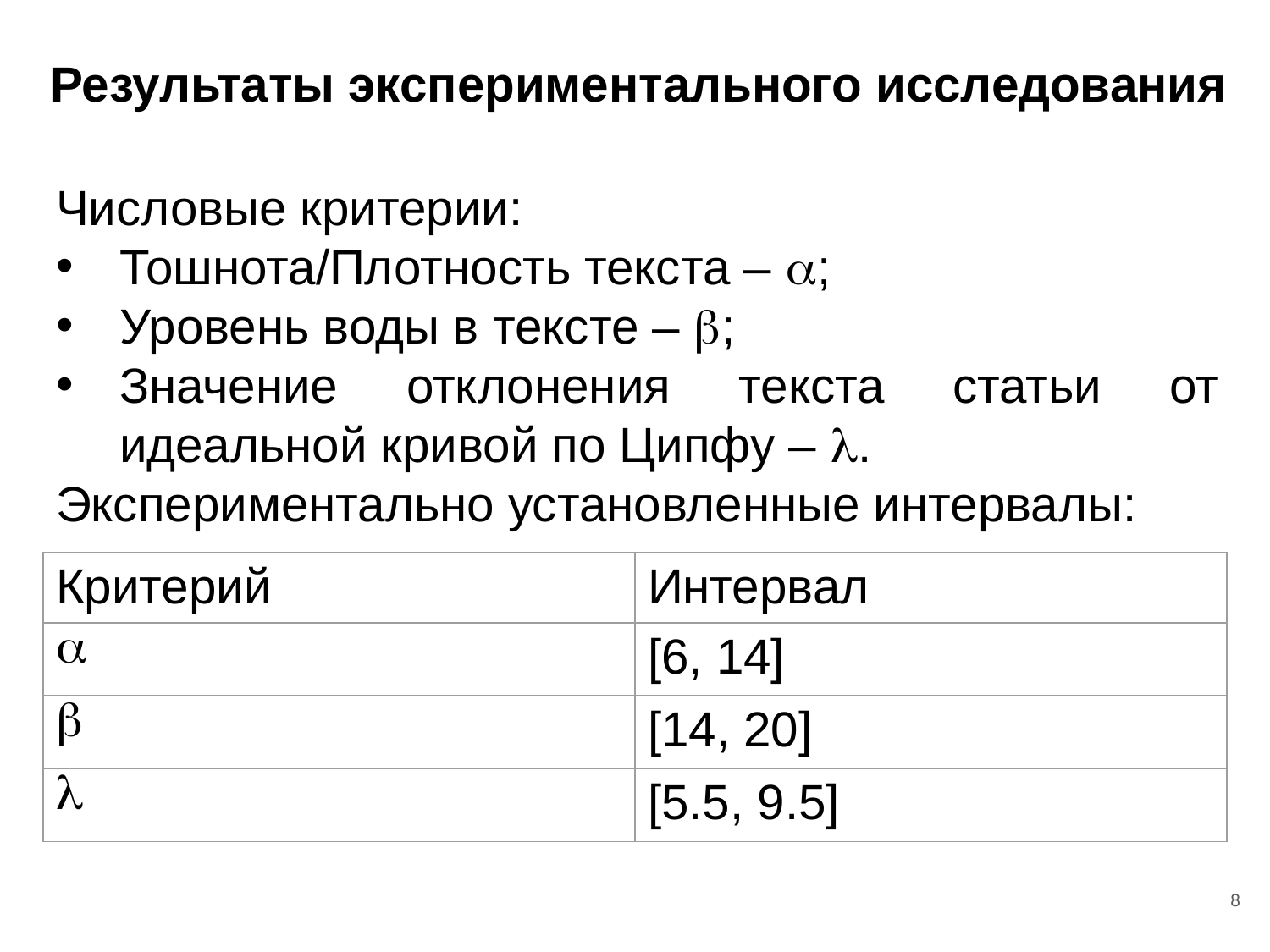

# Результаты экспериментального исследования
Числовые критерии:
Тошнота/Плотность текста – α;
Уровень воды в тексте – β;
Значение отклонения текста статьи от идеальной кривой по Ципфу – λ.
Экспериментально установленные интервалы:

| Критерий | Интервал |
| --- | --- |
| α | [6, 14] |
| β | [14, 20] |
| λ | [5.5, 9.5] |
8